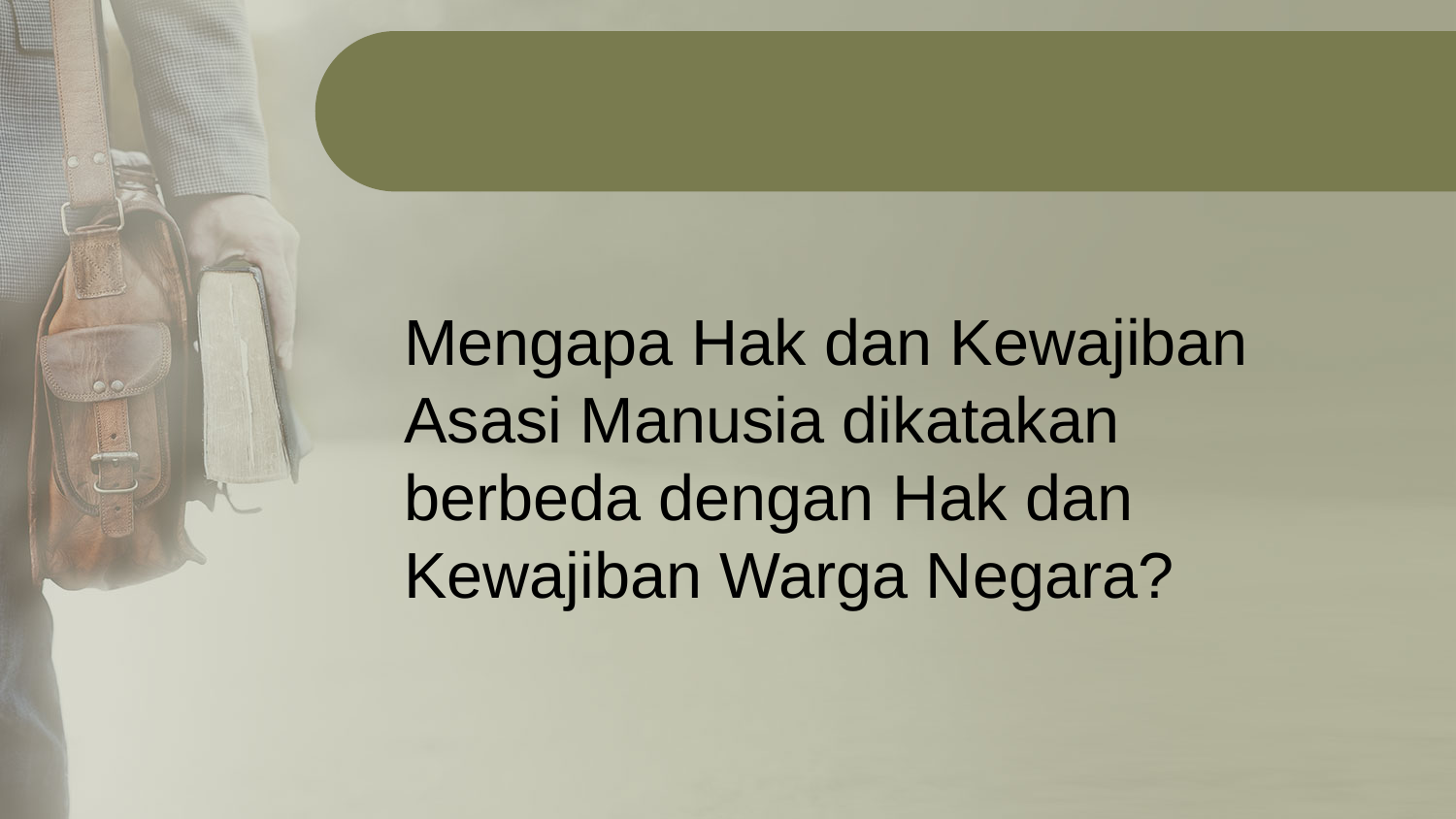

Mengapa Hak dan Kewajiban Asasi Manusia dikatakan berbeda dengan Hak dan Kewajiban Warga Negara?